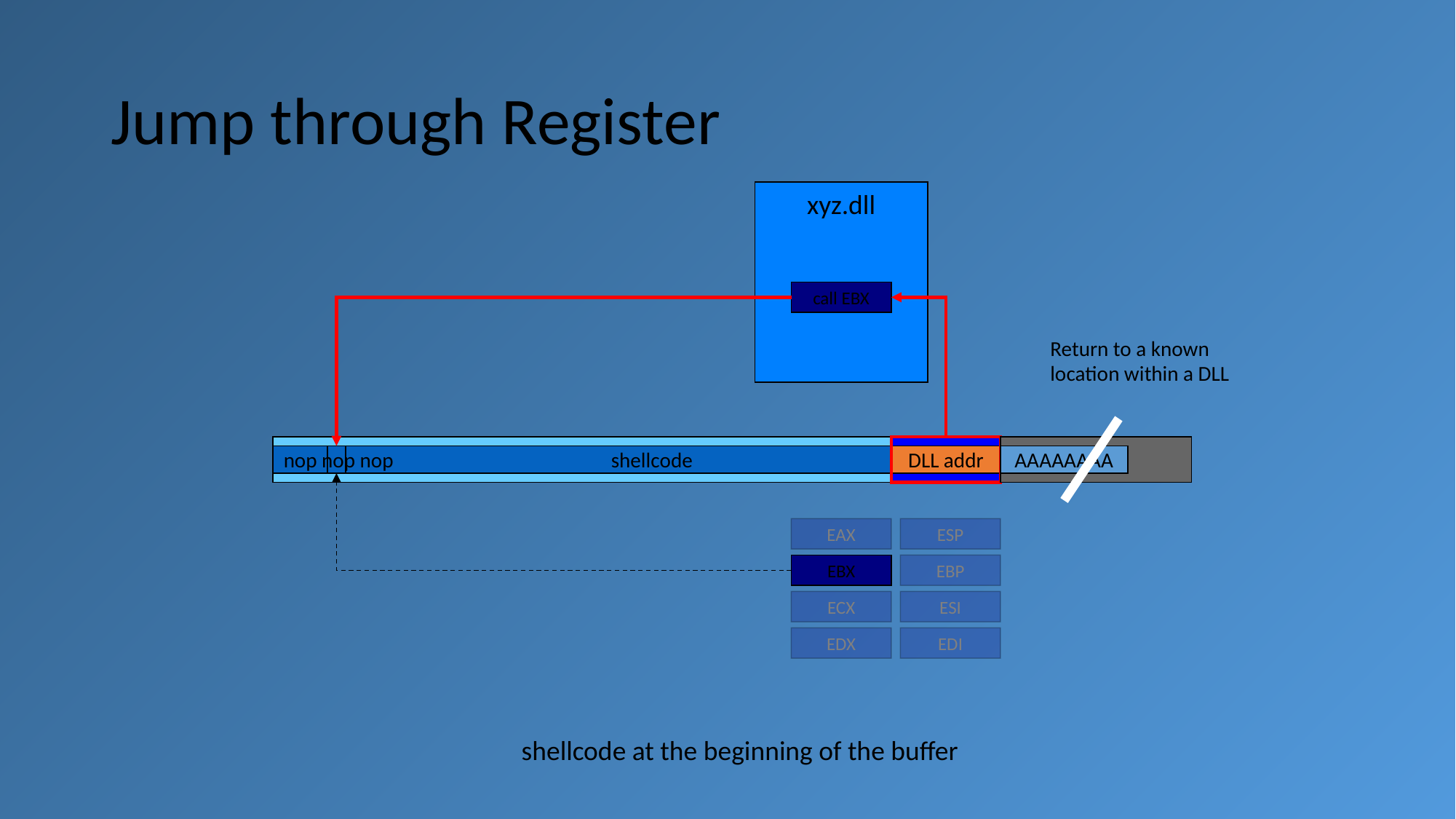

# Jump through Register
xyz.dll
call EBX
Return to a known
location within a DLL

EIP

nop nop nop		shellcode

DLL addr
AAAAAAAA
EAX
ESP
EBX
EBP
ECX
ESI
EDX
EDI
shellcode at the beginning of the buffer